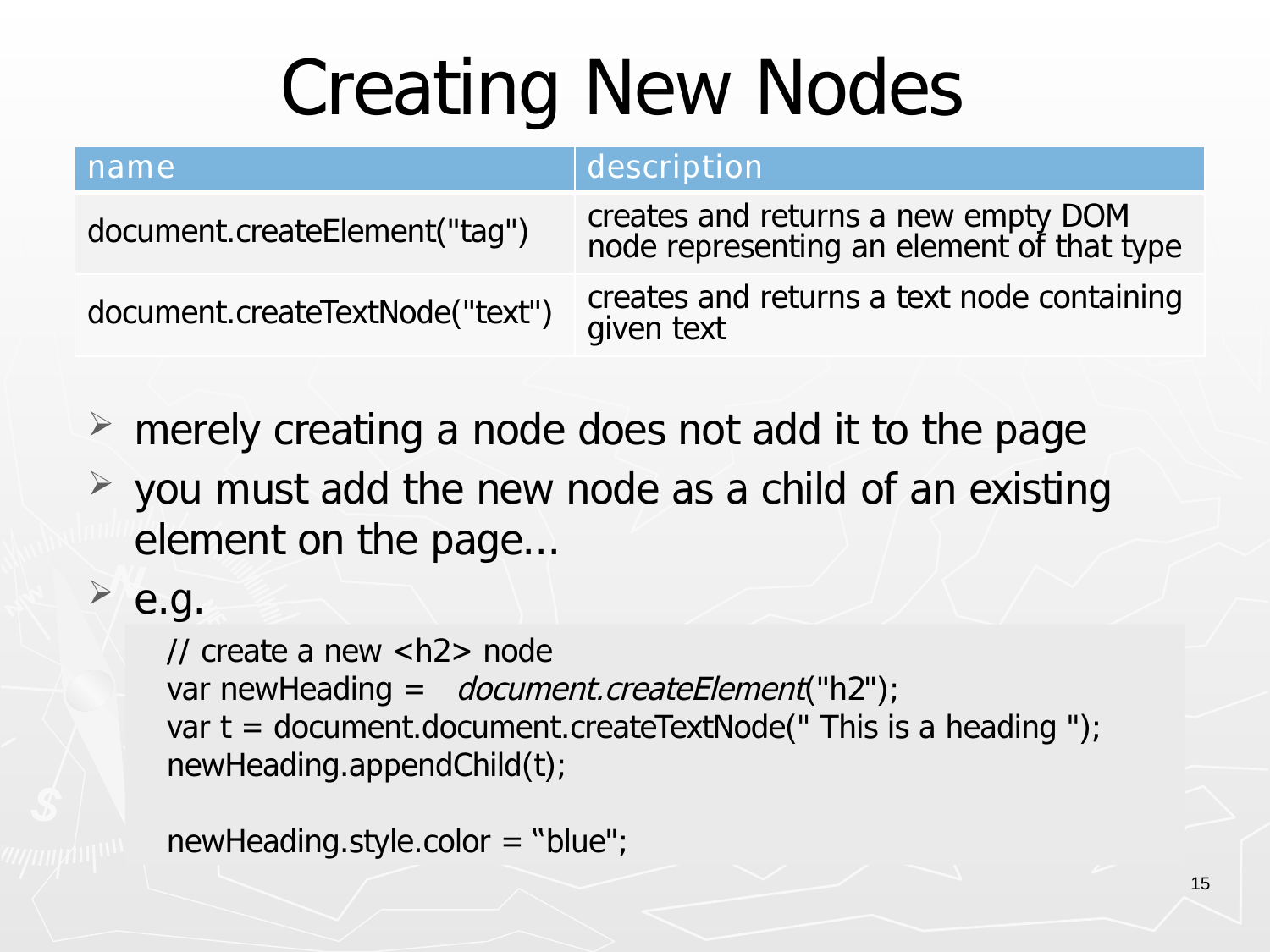

# Creating New Nodes
| name | description |
| --- | --- |
| document.createElement("tag") | creates and returns a new empty DOM node representing an element of that type |
| document.createTextNode("text") | creates and returns a text node containing given text |
merely creating a node does not add it to the page
you must add the new node as a child of an existing element on the page...
e.g.
   // create a new <h2> node
   var newHeading =   document.createElement("h2");
   var t = document.document.createTextNode(" This is a heading ");
   newHeading.appendChild(t);

   newHeading.style.color = “blue";
15